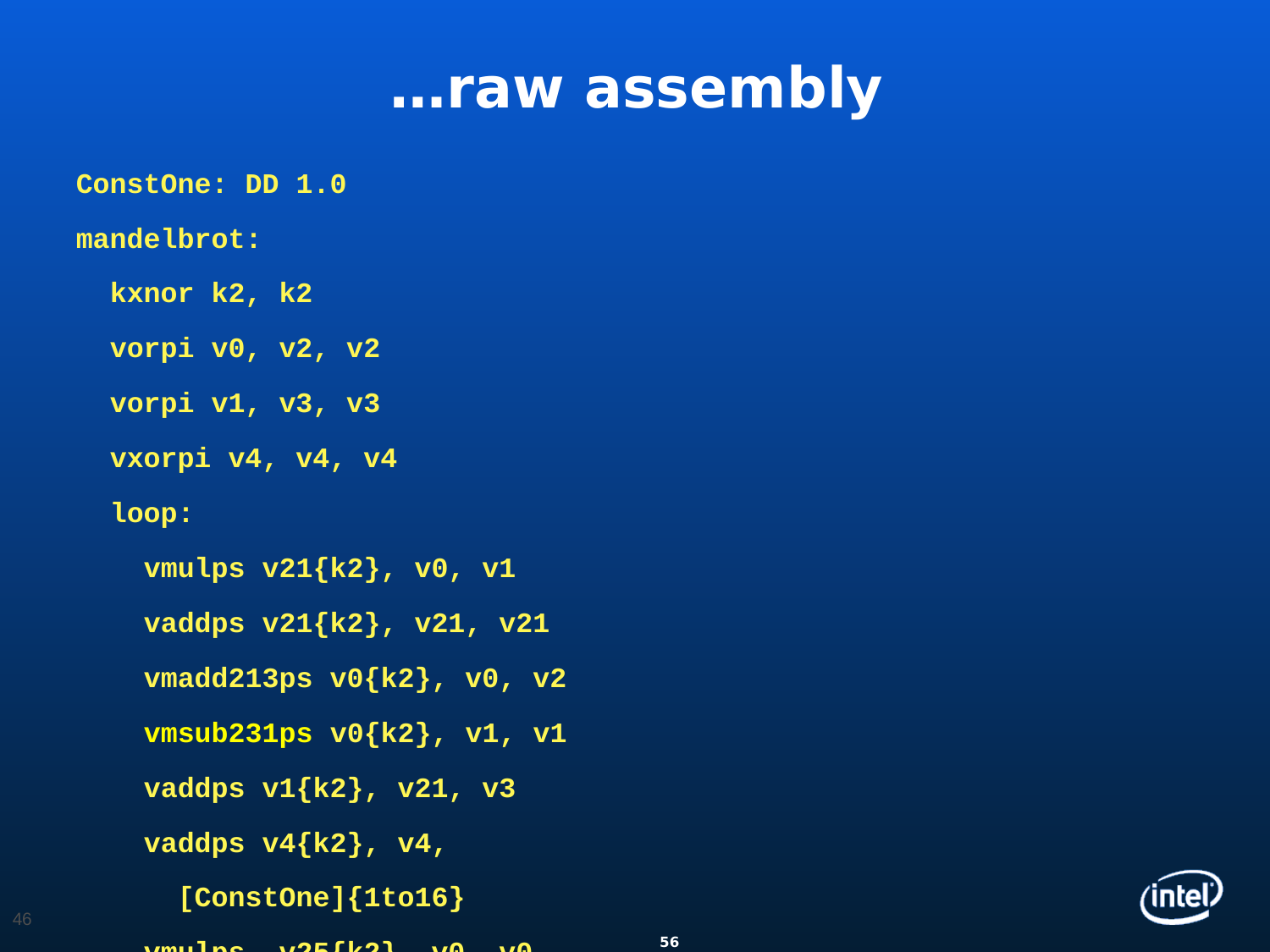

…raw assembly
ConstOne: DD 1.0
mandelbrot:
  kxnor k2, k2
  vorpi v0, v2, v2
  vorpi v1, v3, v3
  vxorpi v4, v4, v4
  loop:
    vmulps v21{k2}, v0, v1
    vaddps v21{k2}, v21, v21
    vmadd213ps v0{k2}, v0, v2
    vmsub231ps v0{k2}, v1, v1
    vaddps v1{k2}, v21, v3
    vaddps v4{k2}, v4,
      [ConstOne]{1to16}
    vmulps  v25{k2}, v0, v0
    vmaddps v25{k2}, v1, v1
    vcmpps_le k2{k2}, v25,
      [ConstOne]{1to16}
  kortest k2, k2
  jnz loop
ret
46